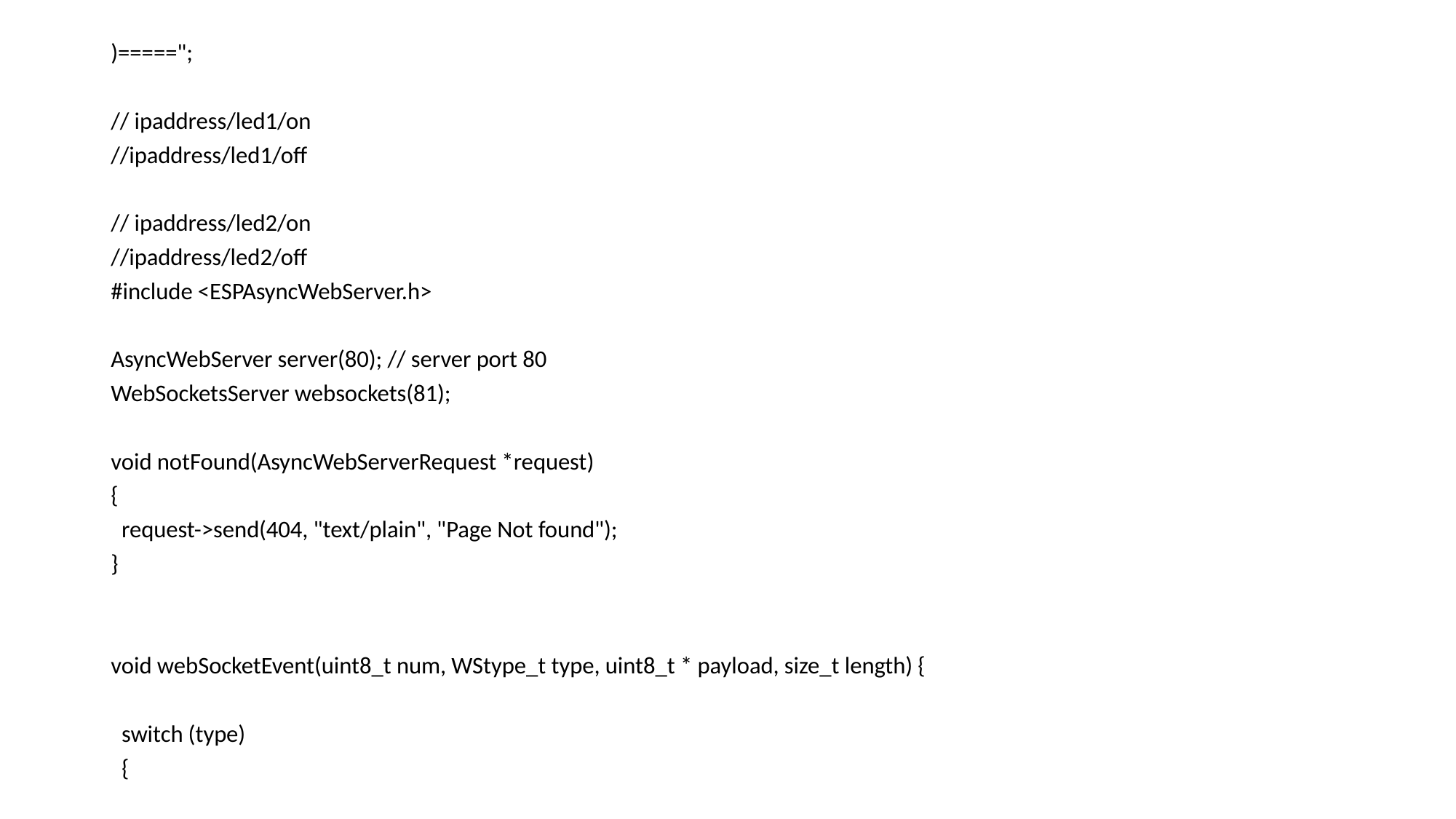

)=====";

// ipaddress/led1/on
//ipaddress/led1/off

// ipaddress/led2/on
//ipaddress/led2/off
#include <ESPAsyncWebServer.h>

AsyncWebServer server(80); // server port 80
WebSocketsServer websockets(81);

void notFound(AsyncWebServerRequest *request)
{
  request->send(404, "text/plain", "Page Not found");
}

void webSocketEvent(uint8_t num, WStype_t type, uint8_t * payload, size_t length) {

  switch (type)
  {